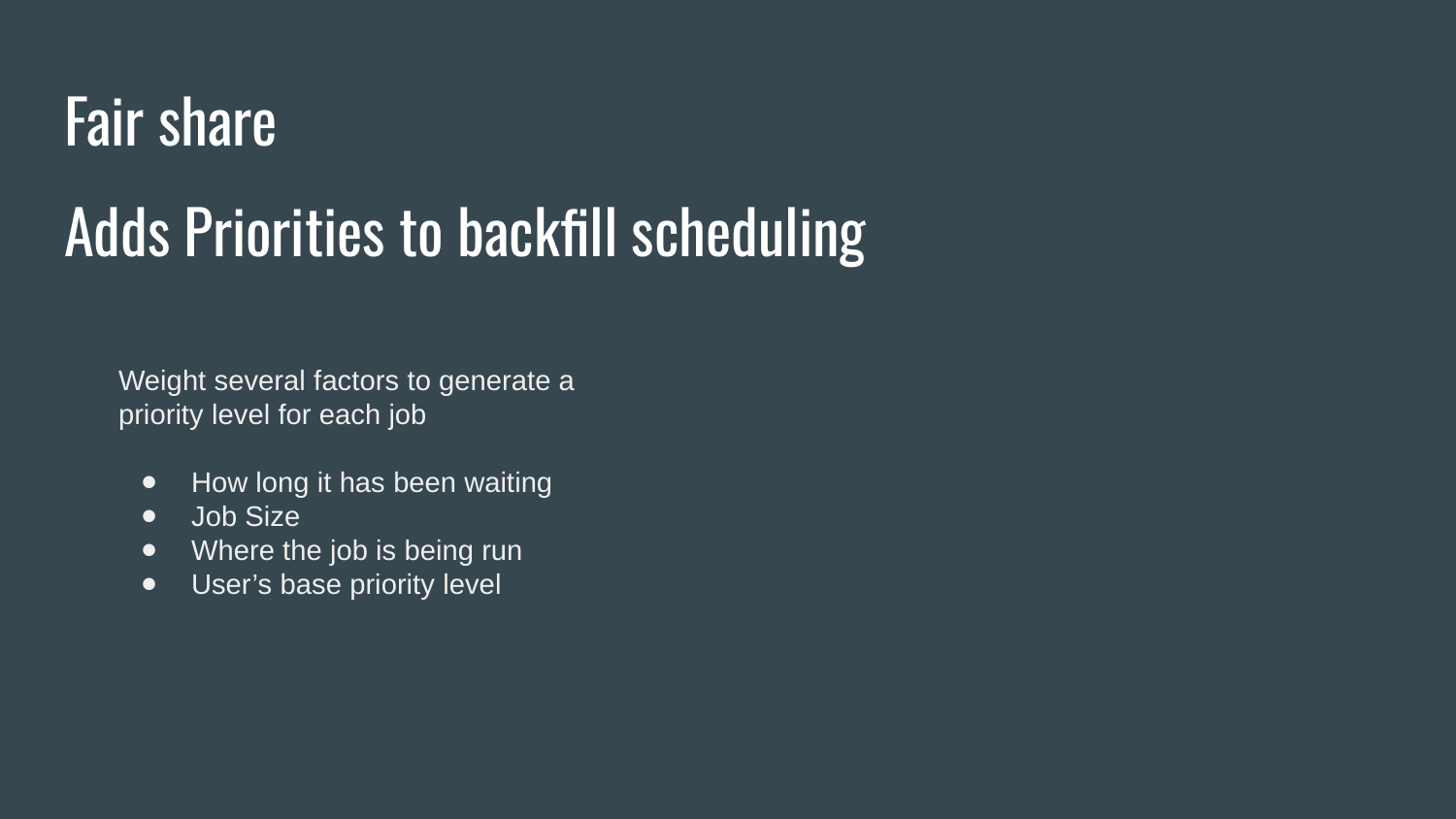

Fair share
Adds Priorities to backfill scheduling

Weight several factors to generate a priority level for each job

How long it has been waiting
Job Size
Where the job is being run
User’s base priority level